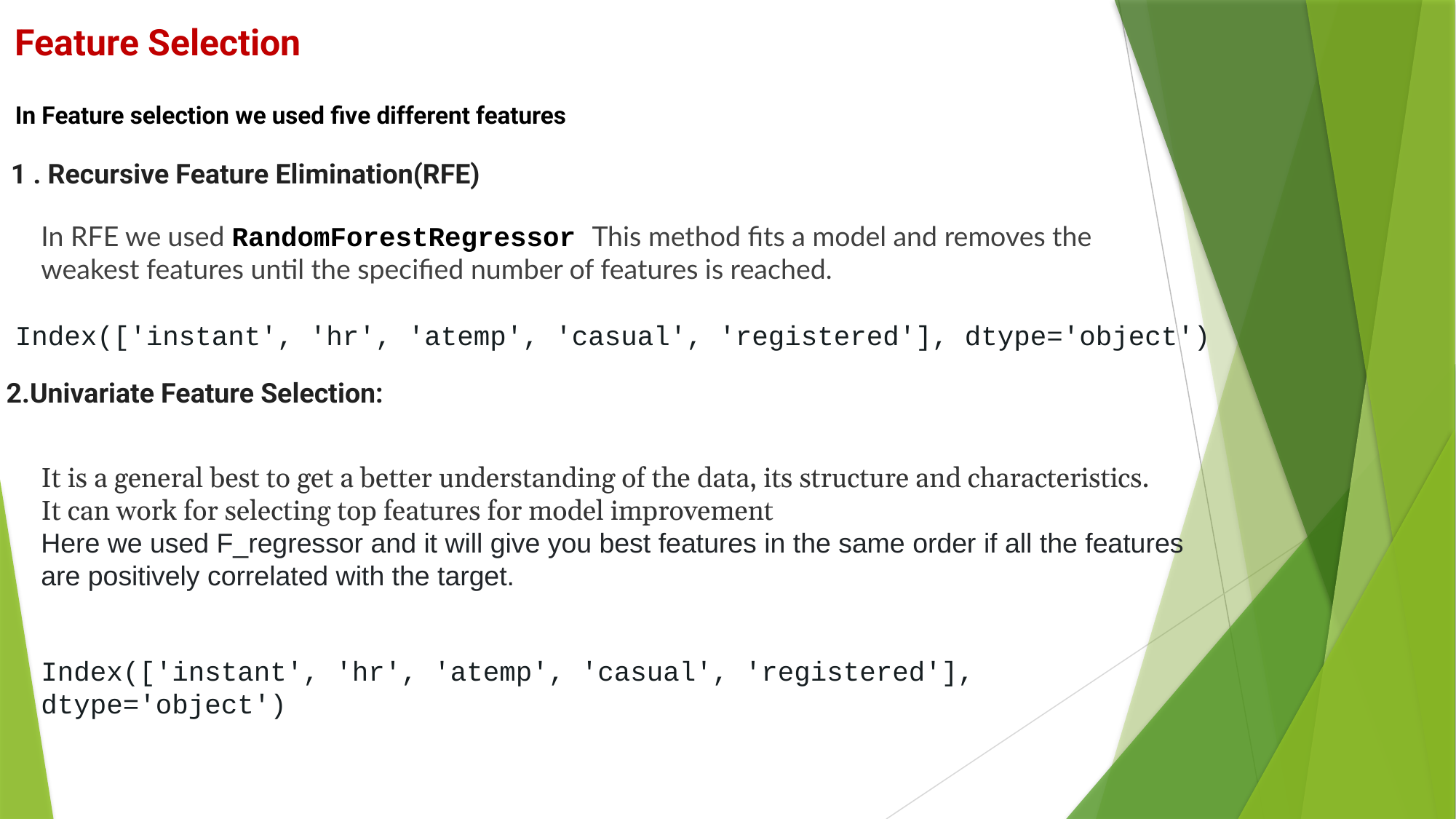

Feature Selection

In Feature selection we used five different features
1 . Recursive Feature Elimination(RFE)
In RFE we used RandomForestRegressor This method fits a model and removes the weakest features until the specified number of features is reached.
Index(['instant', 'hr', 'atemp', 'casual', 'registered'], dtype='object')
2.Univariate Feature Selection:

It is a general best to get a better understanding of the data, its structure and characteristics.
It can work for selecting top features for model improvement
Here we used F_regressor and it will give you best features in the same order if all the features are positively correlated with the target.
Index(['instant', 'hr', 'atemp', 'casual', 'registered'], dtype='object')